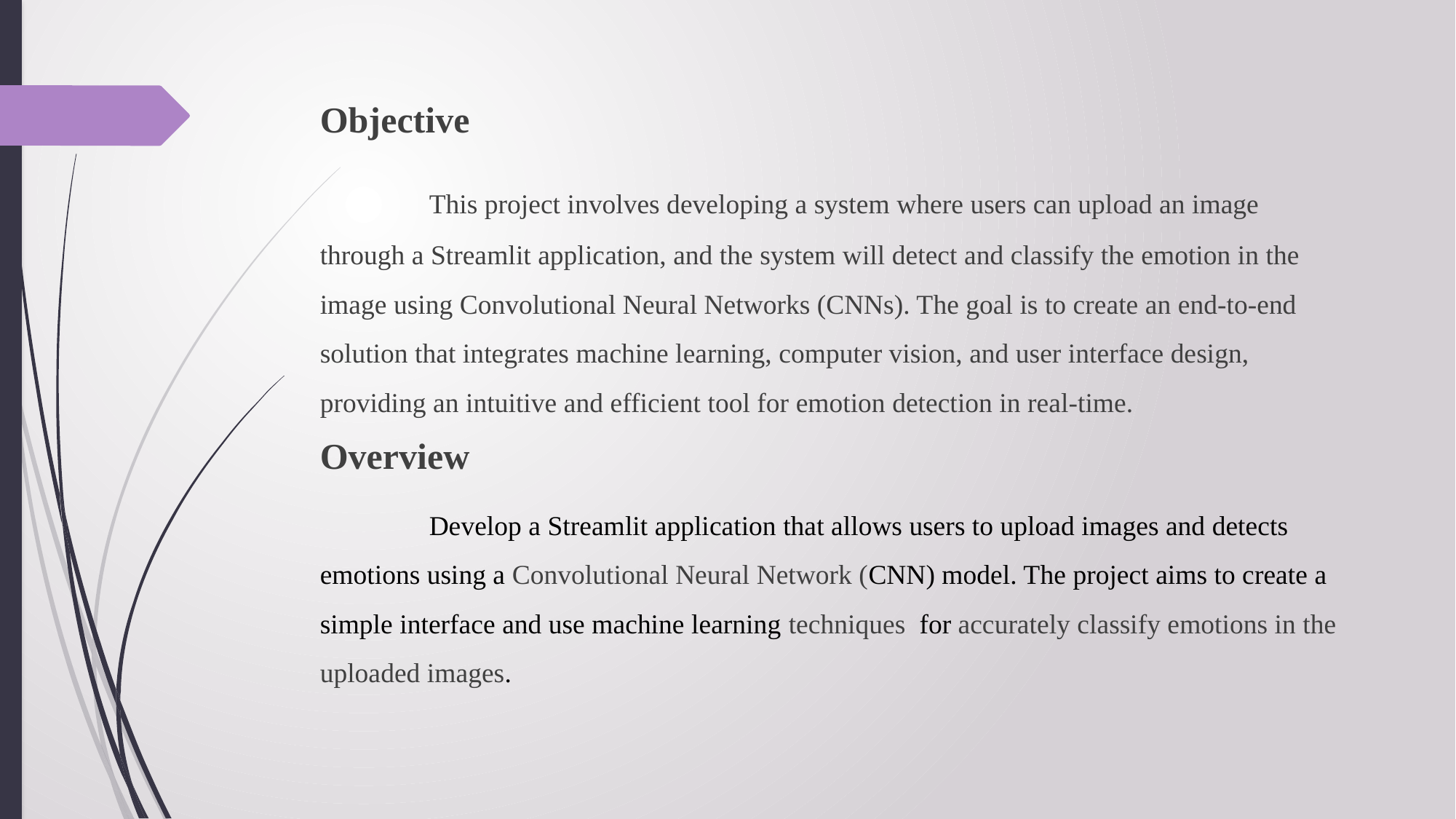

Objective
	This project involves developing a system where users can upload an image through a Streamlit application, and the system will detect and classify the emotion in the image using Convolutional Neural Networks (CNNs). The goal is to create an end-to-end solution that integrates machine learning, computer vision, and user interface design, providing an intuitive and efficient tool for emotion detection in real-time.
Overview
	Develop a Streamlit application that allows users to upload images and detects emotions using a Convolutional Neural Network (CNN) model. The project aims to create a simple interface and use machine learning techniques  for accurately classify emotions in the uploaded images.